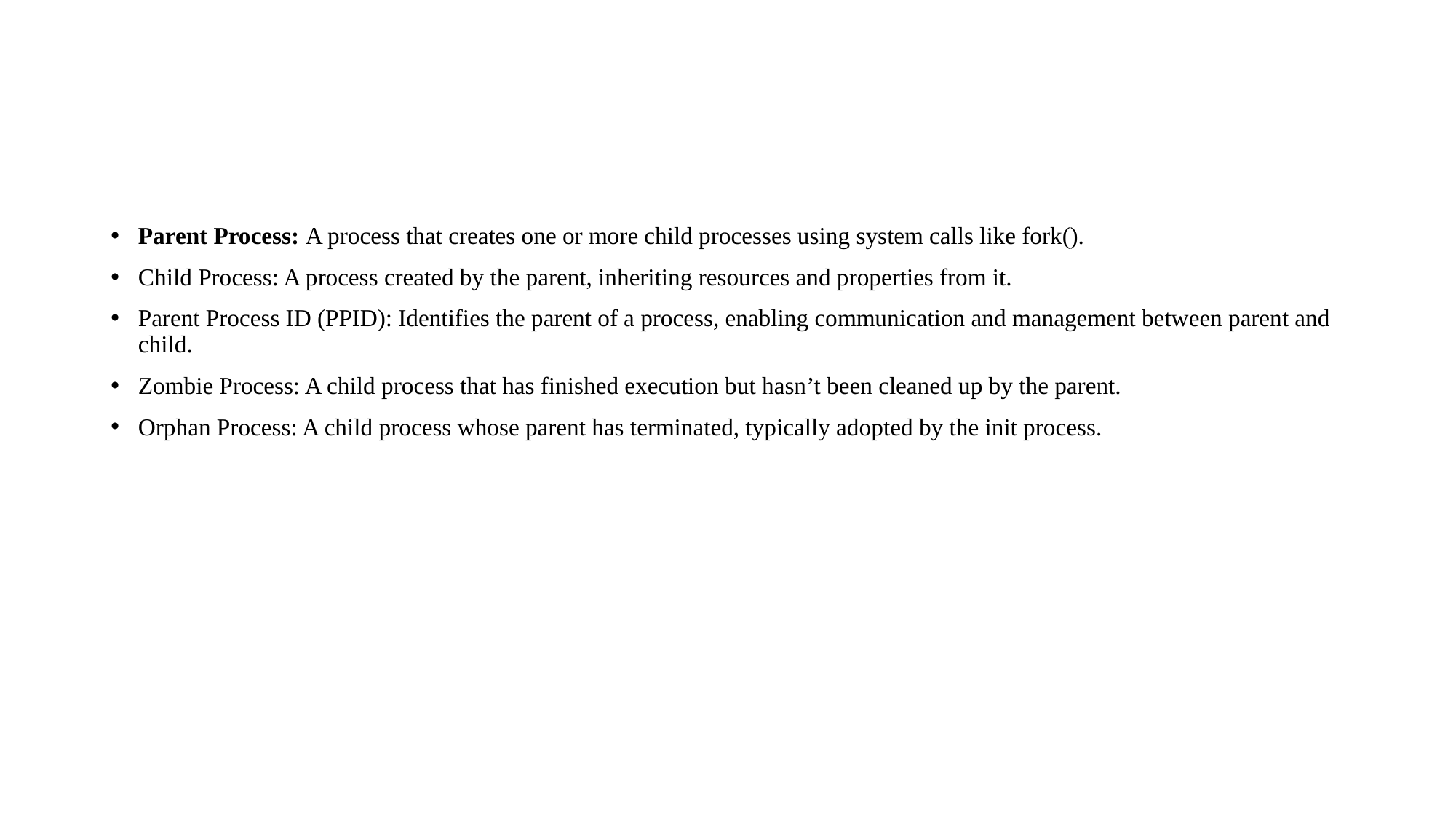

#
Parent Process: A process that creates one or more child processes using system calls like fork().
Child Process: A process created by the parent, inheriting resources and properties from it.
Parent Process ID (PPID): Identifies the parent of a process, enabling communication and management between parent and child.
Zombie Process: A child process that has finished execution but hasn’t been cleaned up by the parent.
Orphan Process: A child process whose parent has terminated, typically adopted by the init process.